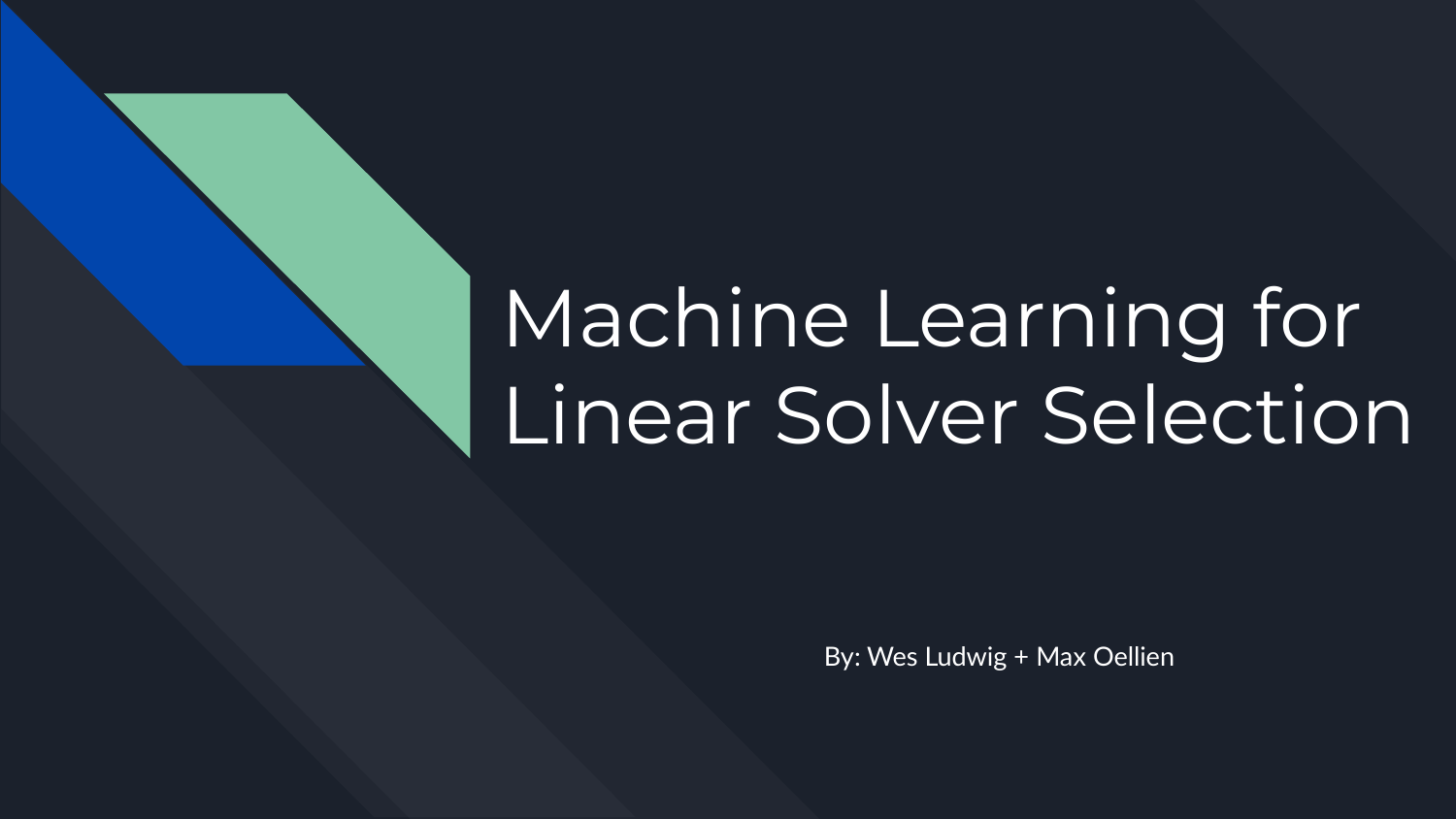

# Machine Learning for Linear Solver Selection
By: Wes Ludwig + Max Oellien